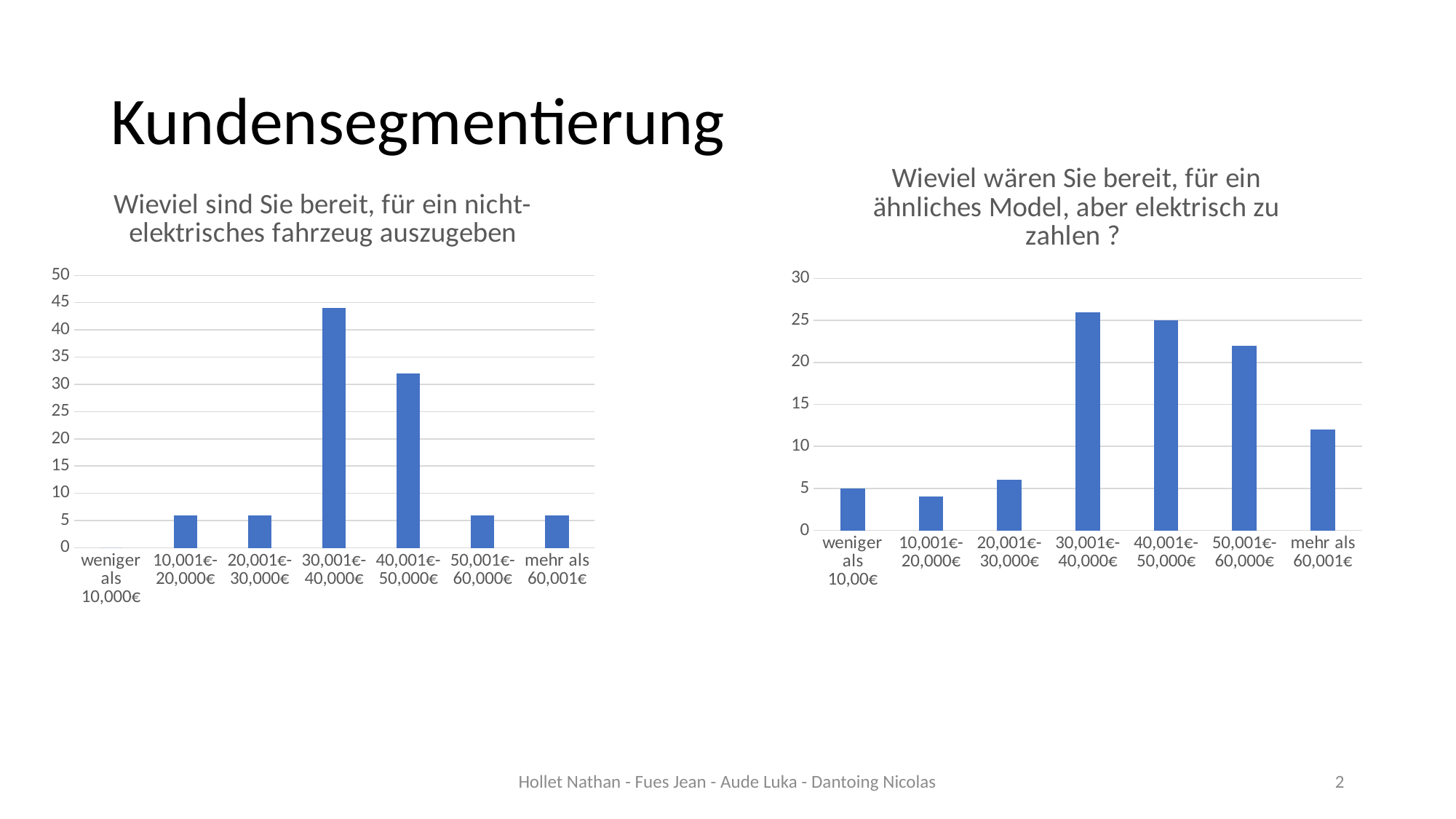

# Kundensegmentierung

### Chart: Wieviel wären Sie bereit, für ein ähnliches Model, aber elektrisch zu zahlen ?

| Category | Série 1 |
|---|---|
| weniger als 10,00€ | 5.0 |
| 10,001€-20,000€ | 4.0 |
| 20,001€-30,000€ | 6.0 |
| 30,001€-40,000€ | 26.0 |
| 40,001€-50,000€ | 25.0 |
| 50,001€-60,000€ | 22.0 |
| mehr als 60,001€ | 12.0 |

### Chart: Wieviel sind Sie bereit, für ein nicht-elektrisches fahrzeug auszugeben

| Category | Série 1 |
|---|---|
| weniger als 10,000€ | 0.0 |
| 10,001€-20,000€ | 6.0 |
| 20,001€-30,000€ | 6.0 |
| 30,001€-40,000€ | 44.0 |
| 40,001€-50,000€ | 32.0 |
| 50,001€-60,000€ | 6.0 |
| mehr als 60,001€ | 6.0 |
Hollet Nathan - Fues Jean - Aude Luka - Dantoing Nicolas
2